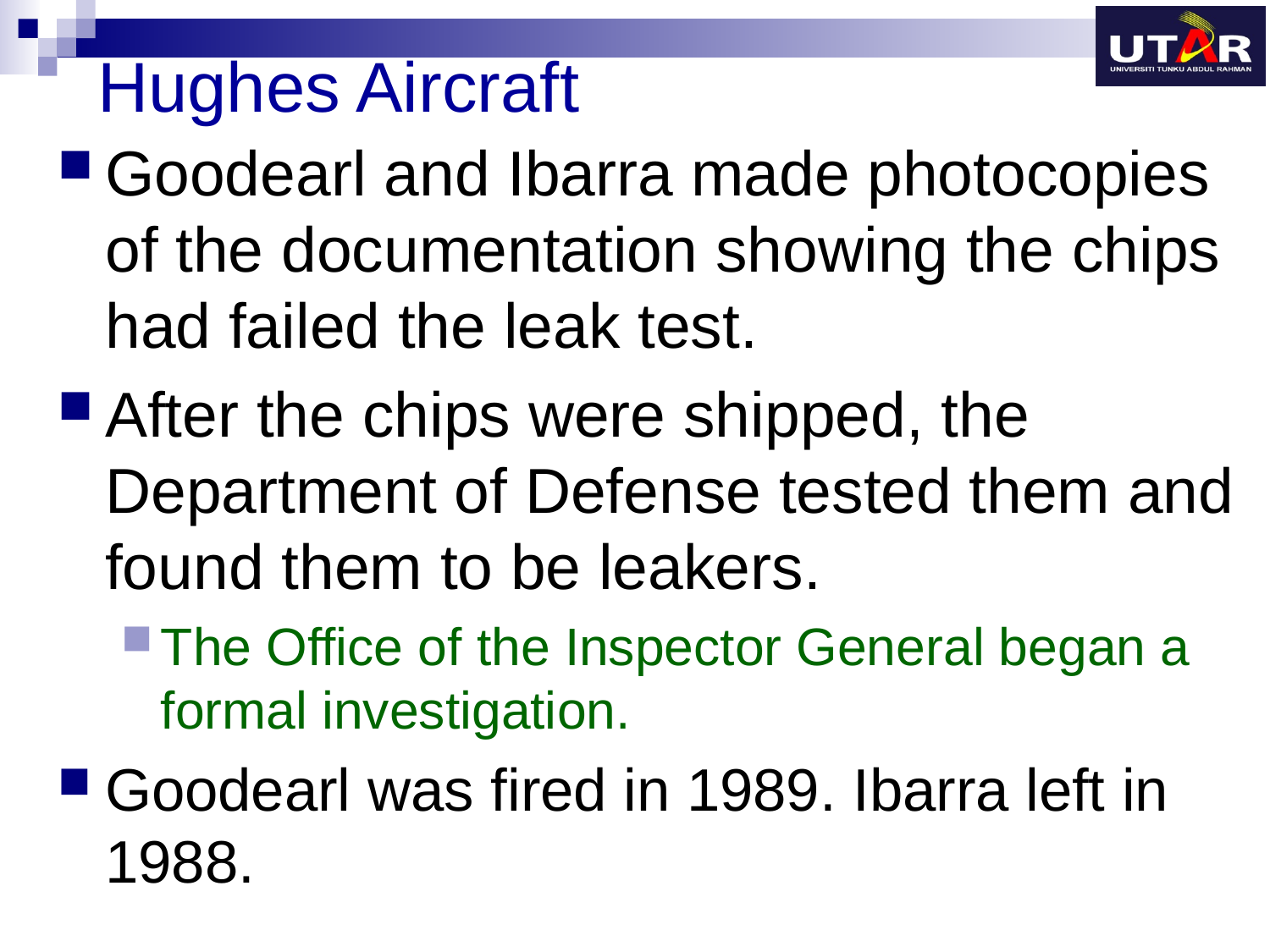

# Hughes Aircraft
Goodearl and Ibarra made photocopies of the documentation showing the chips had failed the leak test.
After the chips were shipped, the Department of Defense tested them and found them to be leakers.
The Office of the Inspector General began a formal investigation.
Goodearl was fired in 1989. Ibarra left in 1988.